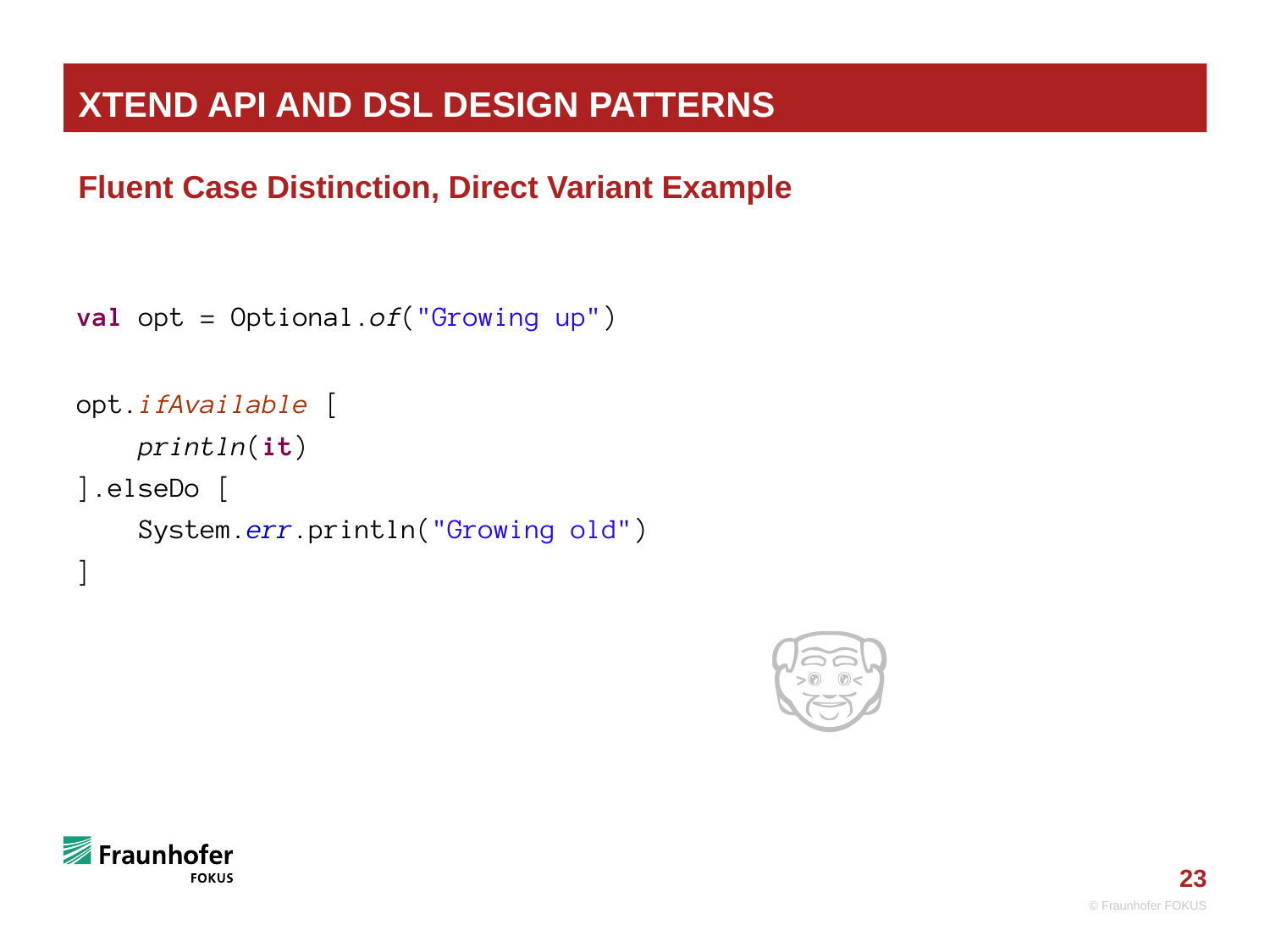

# Xtend API and DSL Design Patterns
Fluent Case Distinction, Direct Variant Example

val opt = Optional.of("Growing up")
opt.ifAvailable [
    println(it)
].elseDo [
    System.err.println("Growing old")
]

👴
© Fraunhofer FOKUS